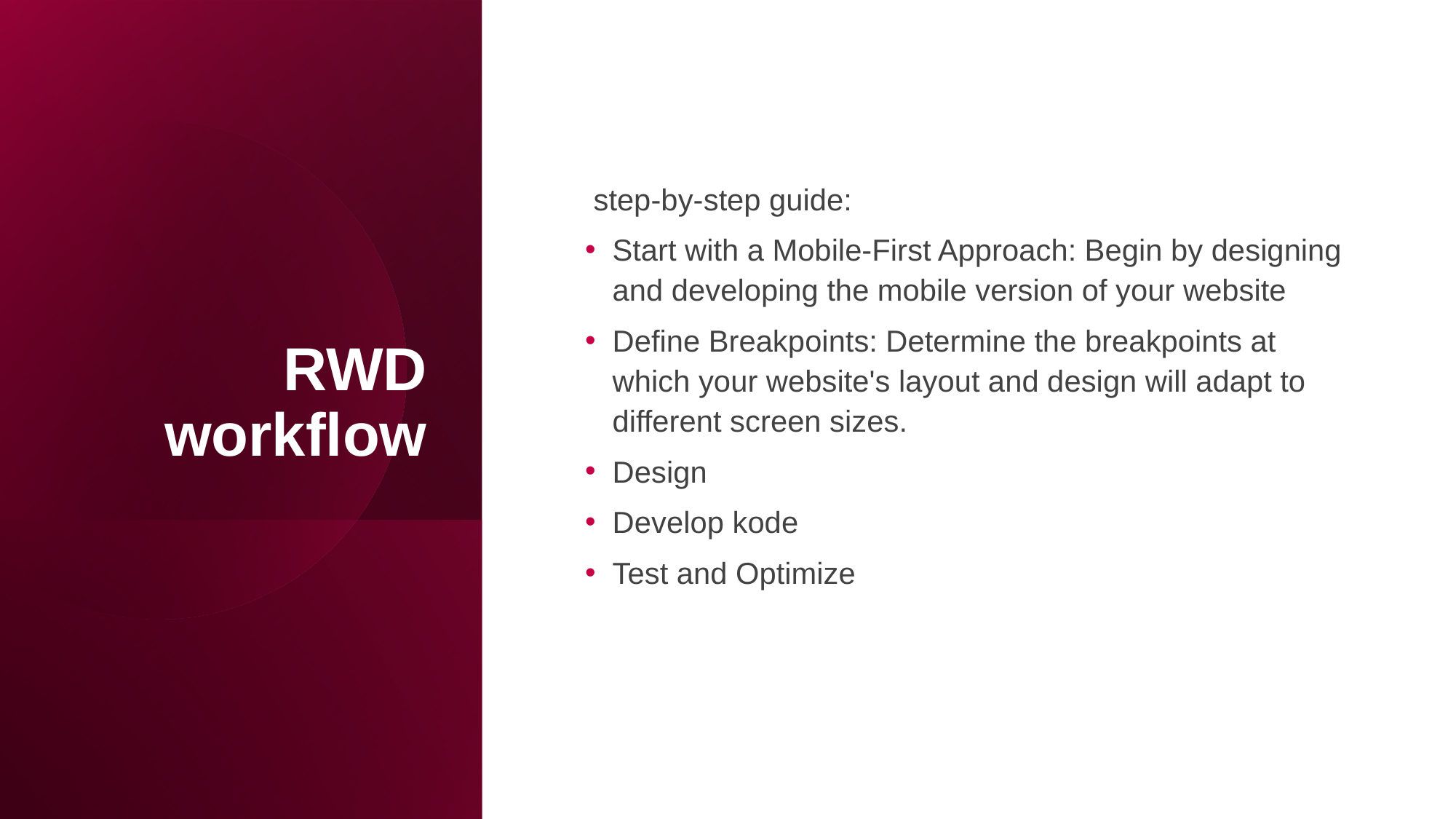

# RWD workflow
 step-by-step guide:
Start with a Mobile-First Approach: Begin by designing and developing the mobile version of your website
Define Breakpoints: Determine the breakpoints at which your website's layout and design will adapt to different screen sizes.
Design
Develop kode
Test and Optimize